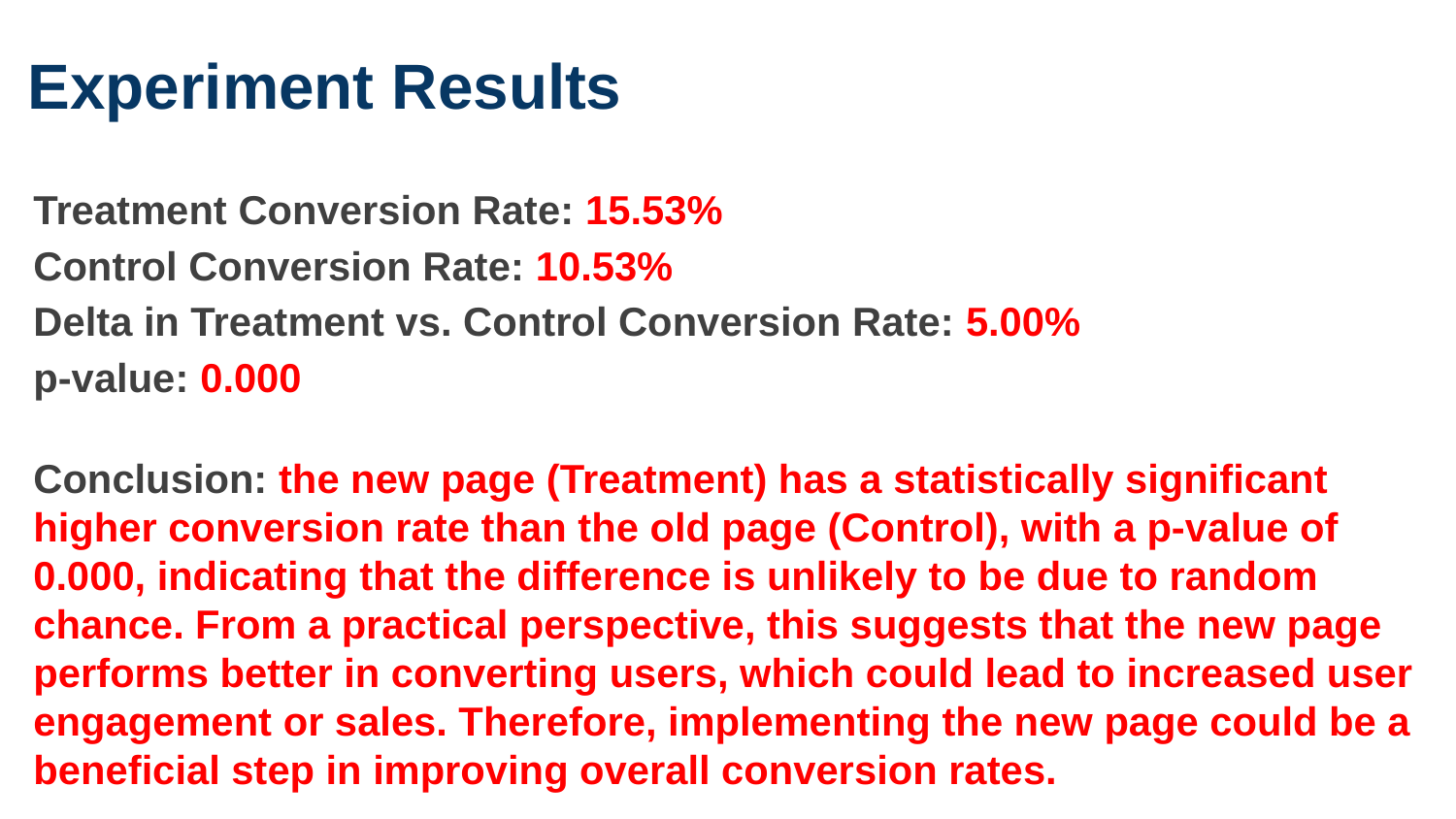

Experiment Results
Treatment Conversion Rate: 15.53%
Control Conversion Rate:​ 10.53%
Delta in Treatment vs. Control Conversion Rate:​ 5.00%
p-value:​ 0.000

Conclusion:​ the new page (Treatment) has a statistically significant higher conversion rate than the old page (Control), with a p-value of 0.000, indicating that the difference is unlikely to be due to random chance. From a practical perspective, this suggests that the new page performs better in converting users, which could lead to increased user engagement or sales. Therefore, implementing the new page could be a beneficial step in improving overall conversion rates.